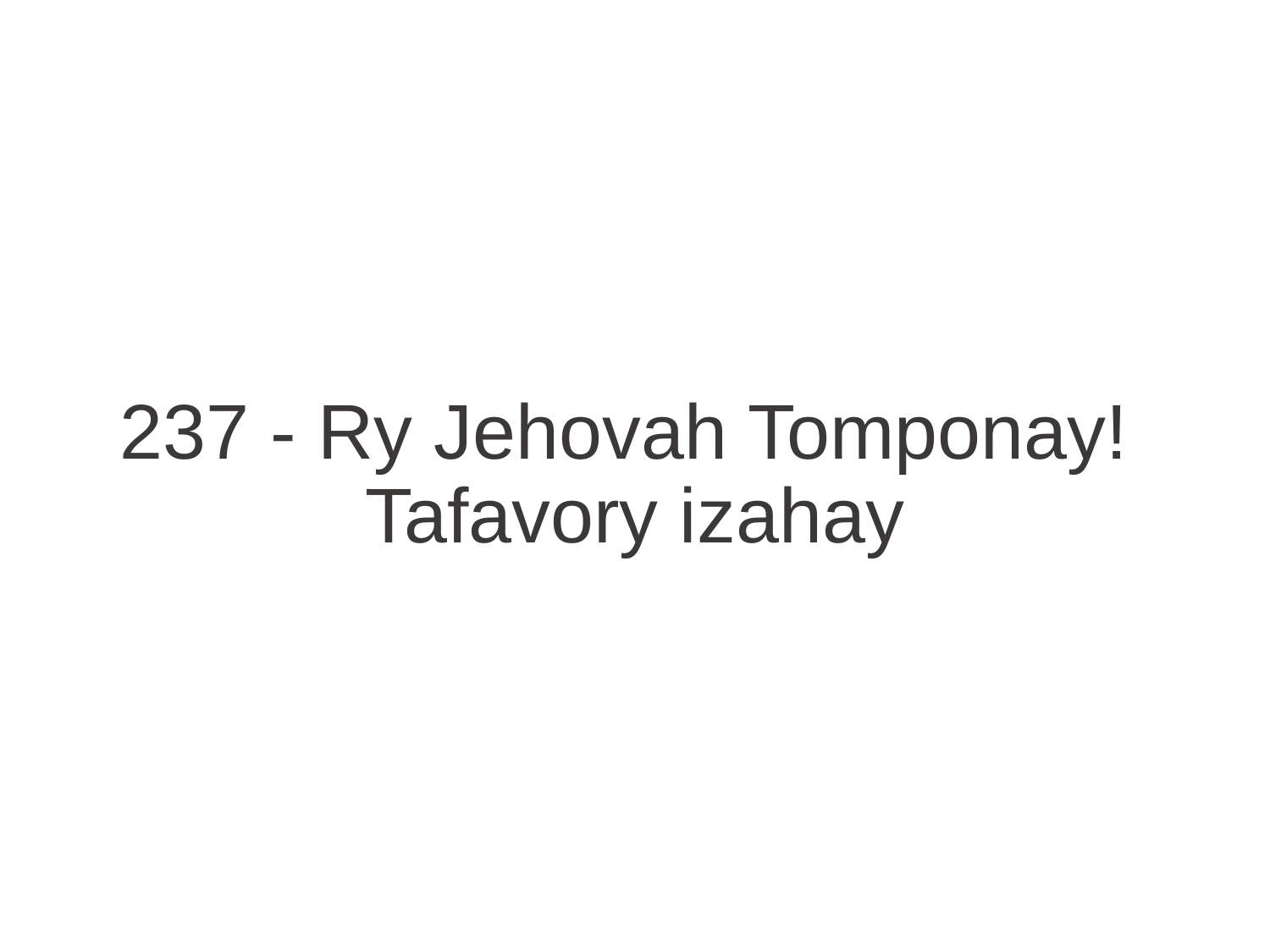

237 - Ry Jehovah Tomponay!
Tafavory izahay